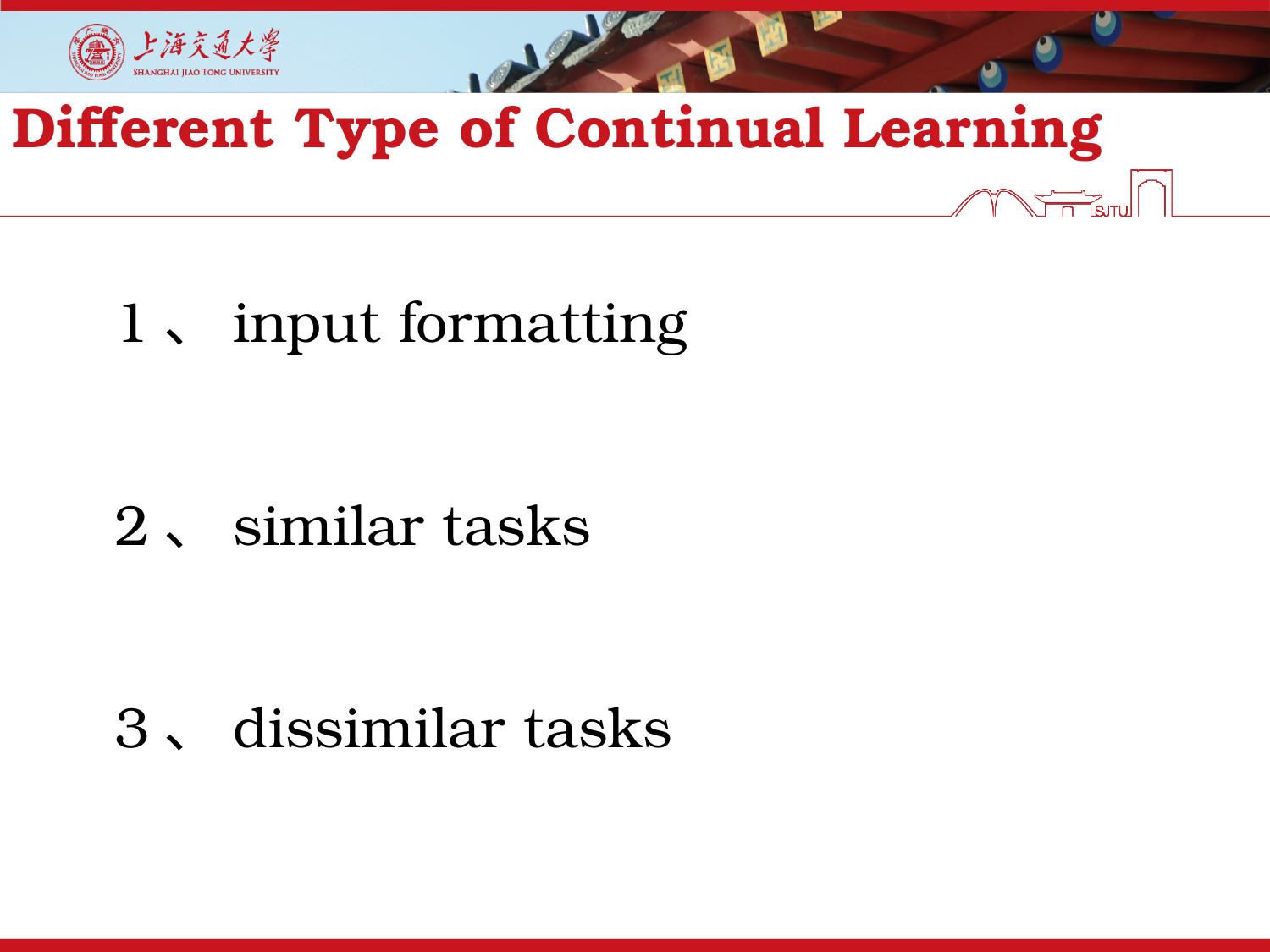

# Different Type of Continual Learning
1、input formatting

2、similar tasks

3、dissimilar tasks